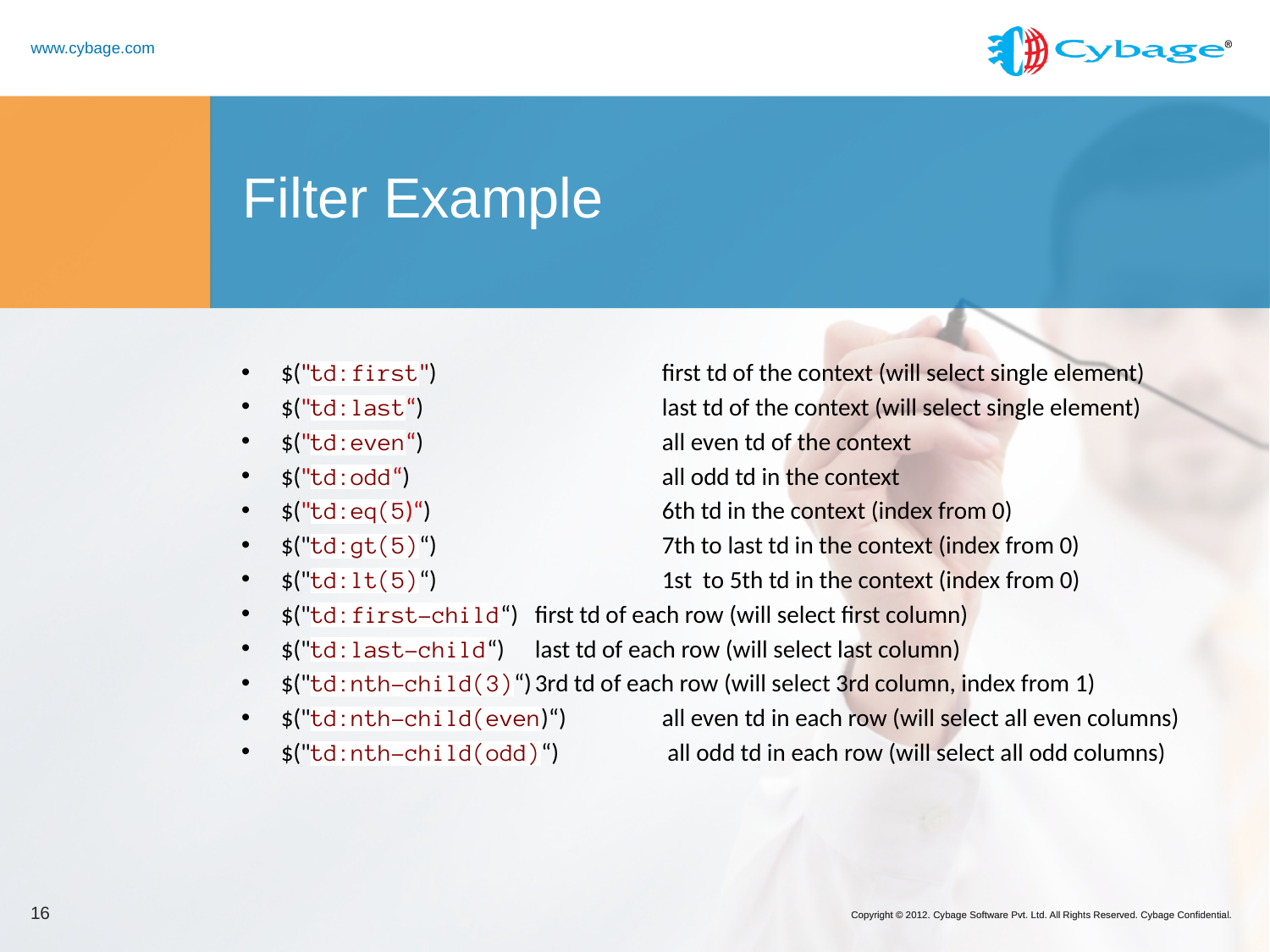

# Filter Example
$("td:first")		first td of the context (will select single element)
$("td:last“)		last td of the context (will select single element)
$("td:even“)		all even td of the context
$("td:odd“)		all odd td in the context
$("td:eq(5)“)		6th td in the context (index from 0)
$("td:gt(5)“)		7th to last td in the context (index from 0)
$("td:lt(5)“)		1st  to 5th td in the context (index from 0)
$("td:first-child“)	first td of each row (will select first column)
$("td:last-child“)	last td of each row (will select last column)
$("td:nth-child(3)“)	3rd td of each row (will select 3rd column, index from 1)
$("td:nth-child(even)“) 	all even td in each row (will select all even columns)
$("td:nth-child(odd)“)	 all odd td in each row (will select all odd columns)

16